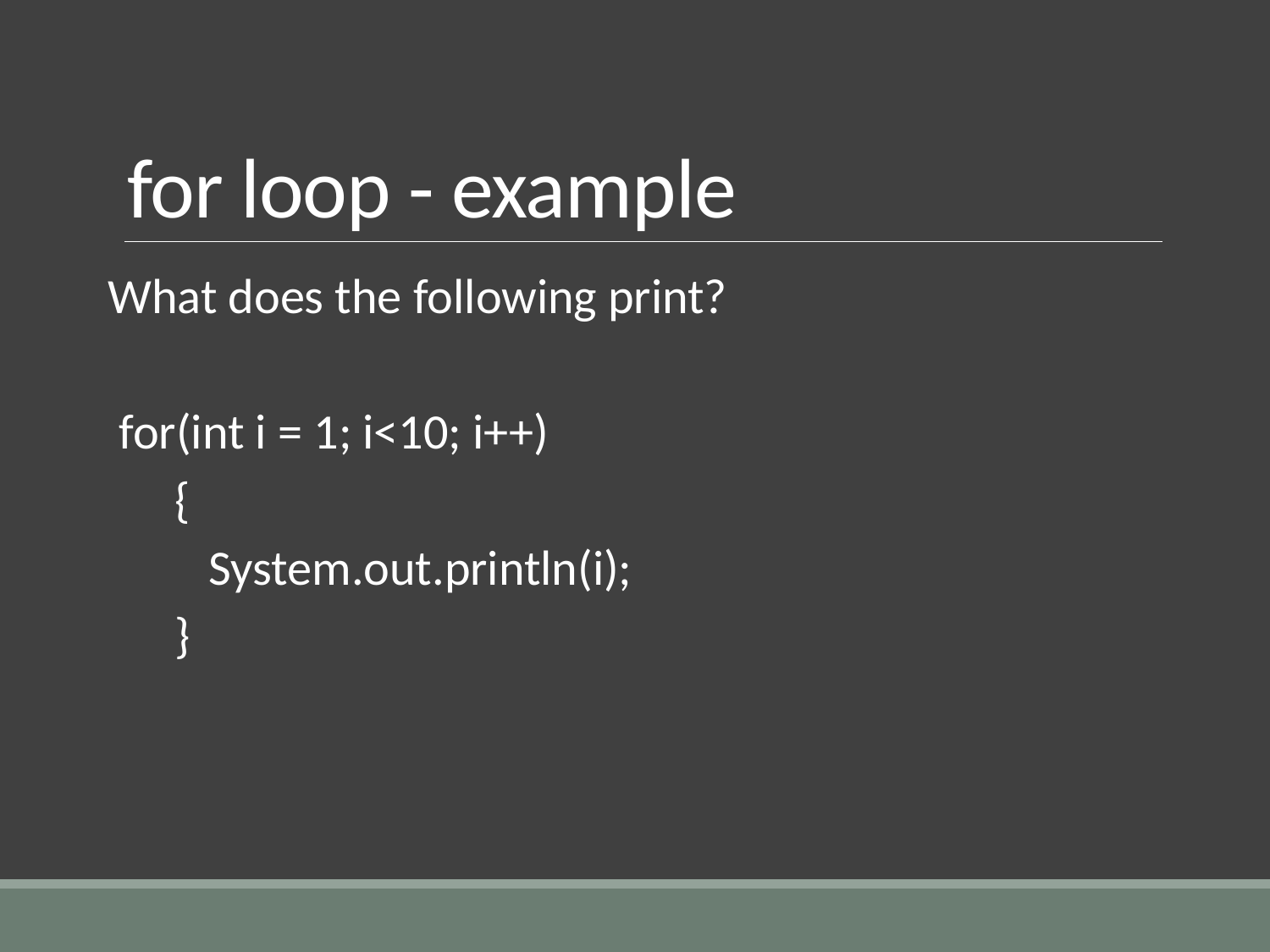

# for loop - example

What does the following print?

 for(int i = 1; i<10; i++)
      {
         System.out.println(i);
      }